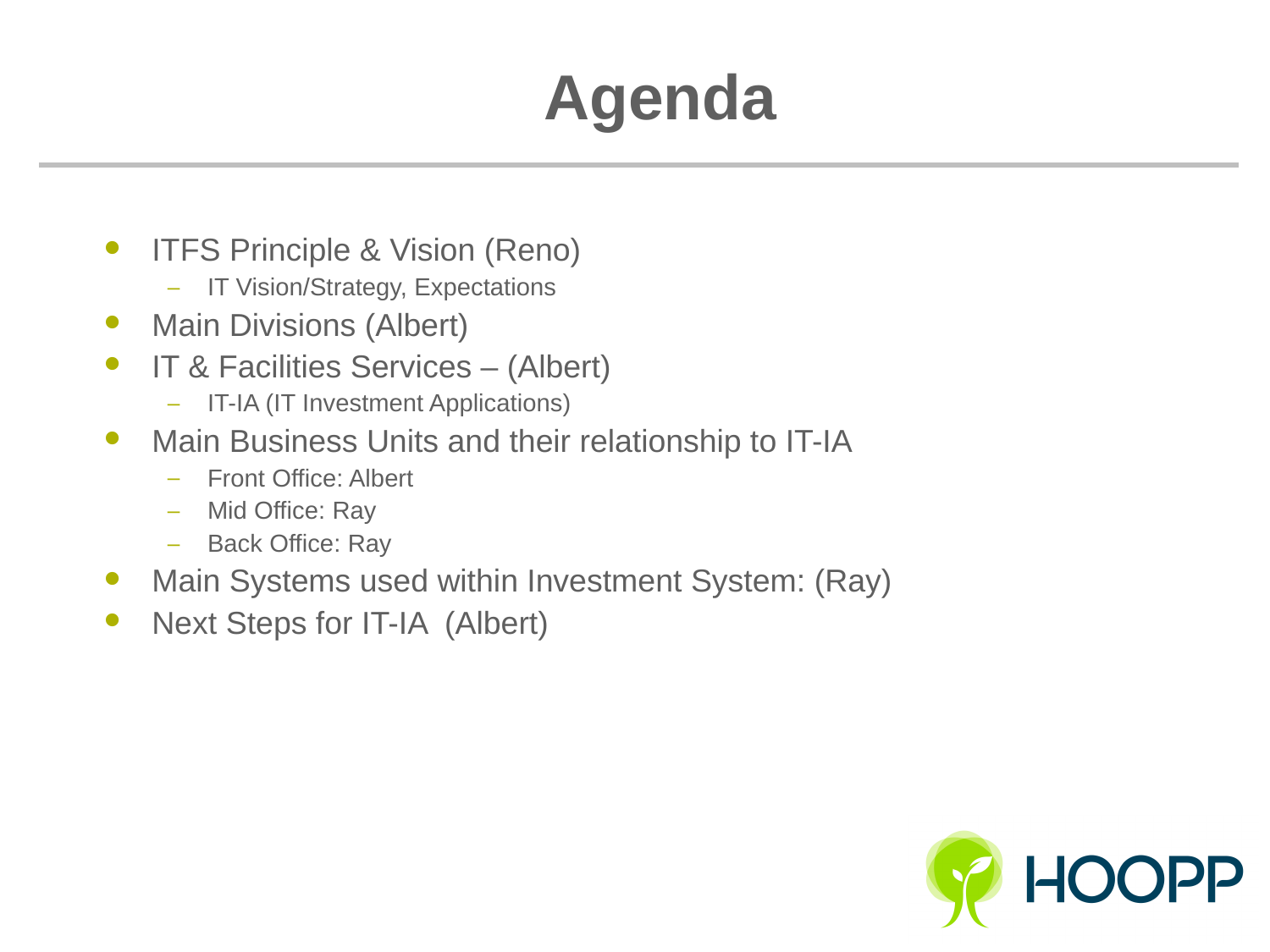

# Agenda
ITFS Principle & Vision (Reno)
IT Vision/Strategy, Expectations
Main Divisions (Albert)
IT & Facilities Services – (Albert)
IT-IA (IT Investment Applications)
Main Business Units and their relationship to IT-IA
Front Office: Albert
Mid Office: Ray
Back Office: Ray
Main Systems used within Investment System: (Ray)
Next Steps for IT-IA  (Albert)